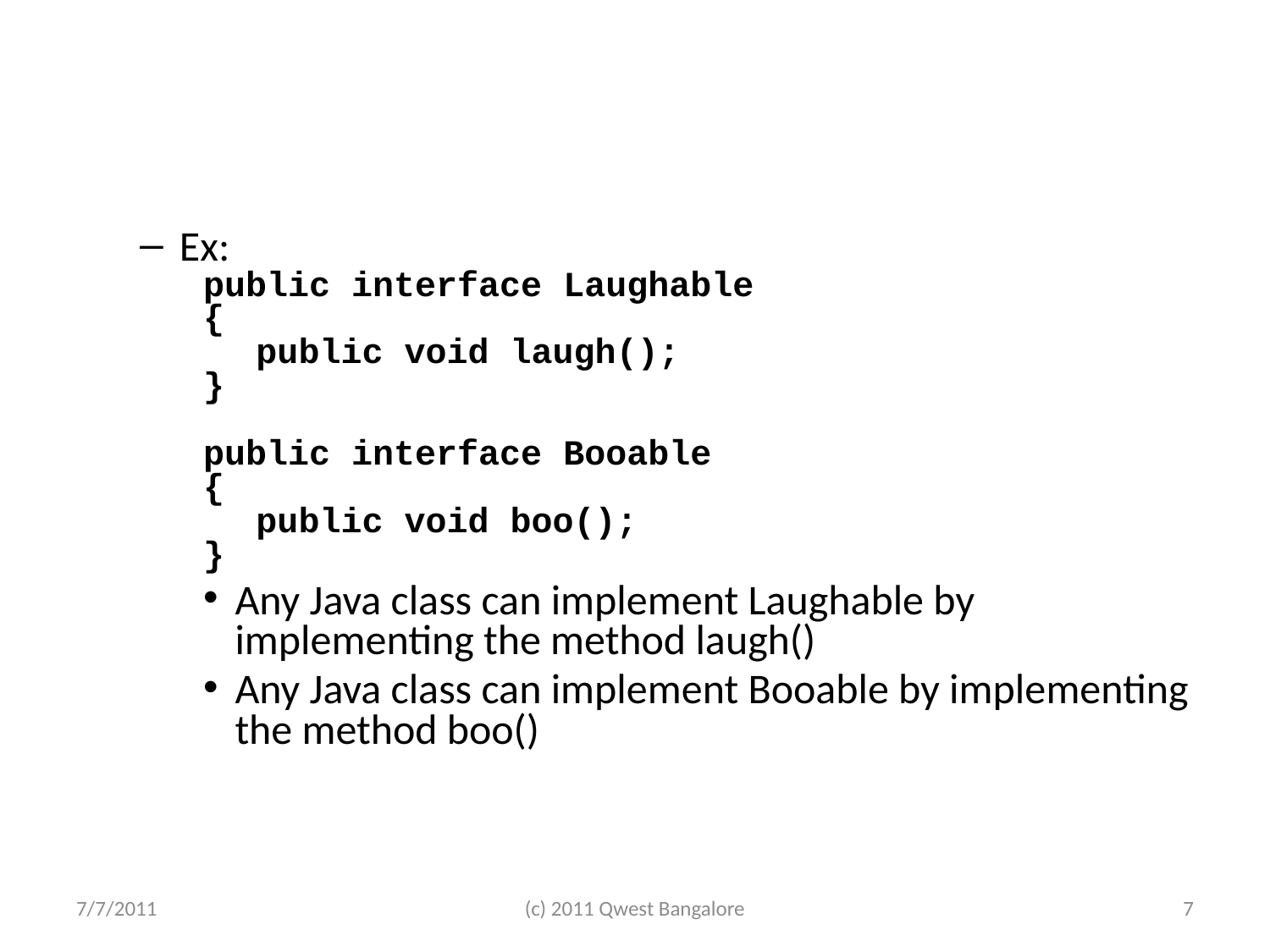

#
Ex:
public interface Laughable
{
	 public void laugh();
}

public interface Booable
{
	 public void boo();
}
Any Java class can implement Laughable by implementing the method laugh()
Any Java class can implement Booable by implementing the method boo()

7/7/2011
(c) 2011 Qwest Bangalore
7